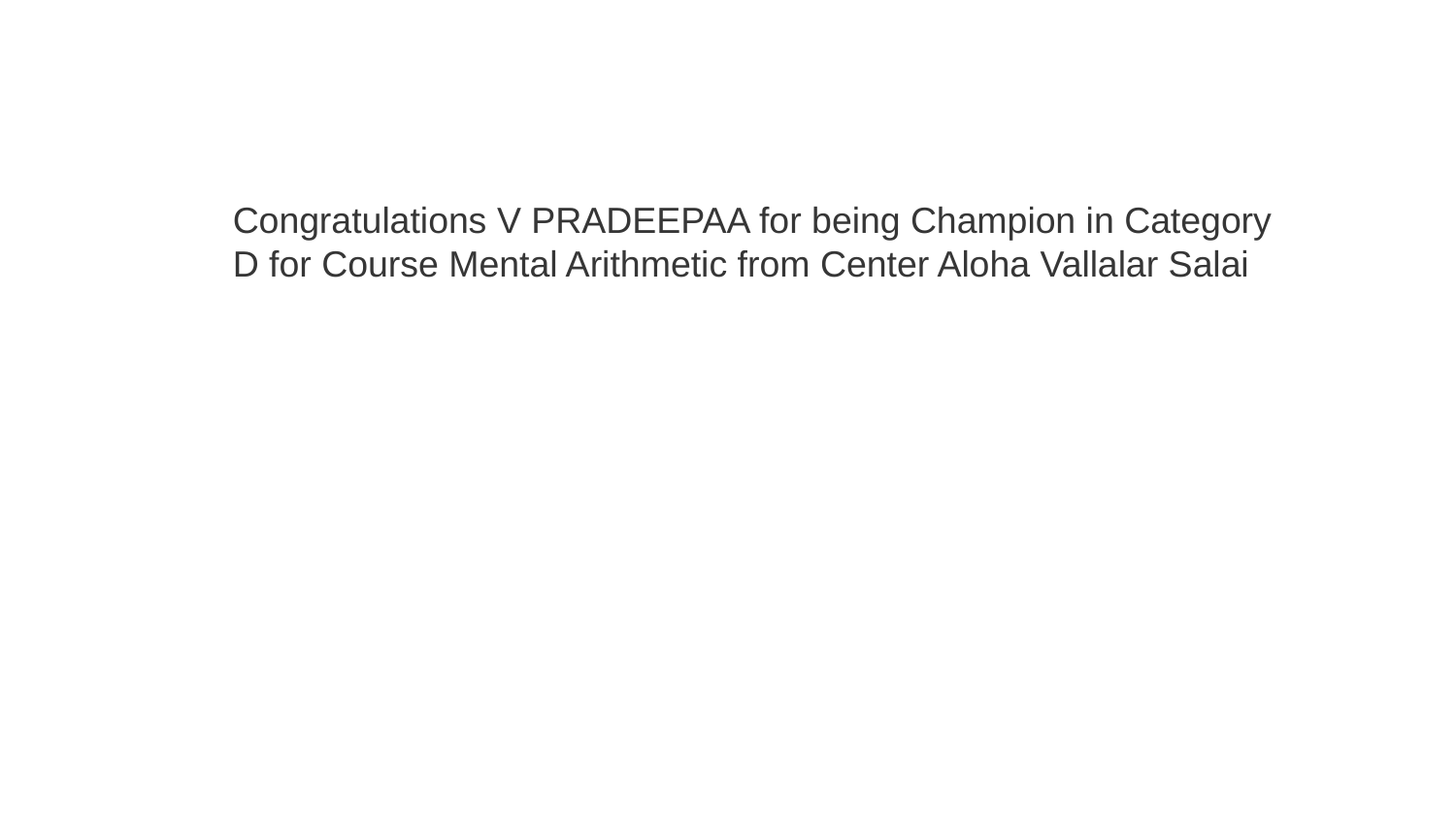

Congratulations V PRADEEPAA for being Champion in Category D for Course Mental Arithmetic from Center Aloha Vallalar Salai